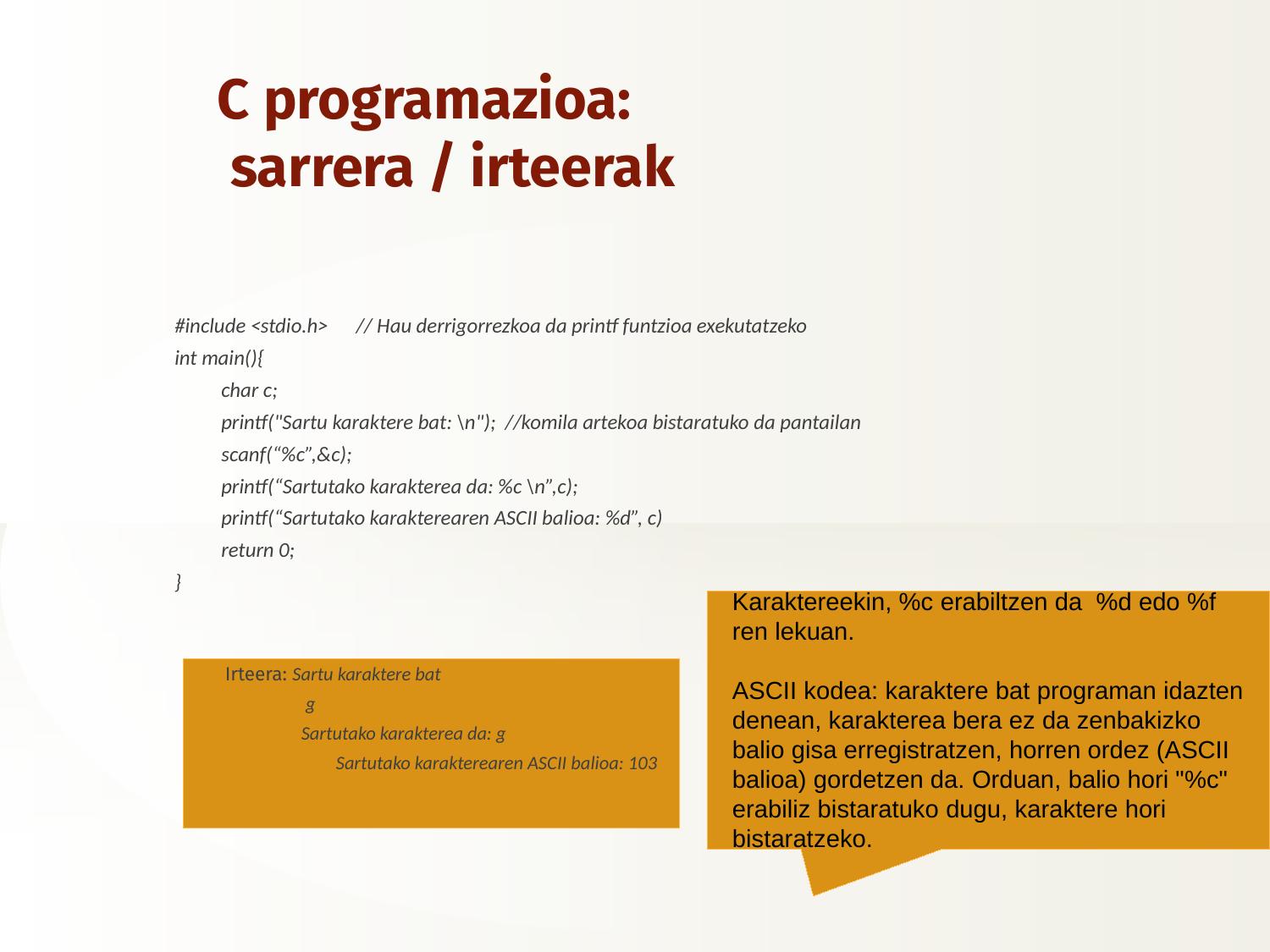

C programazioa:
 sarrera / irteerak
#include <stdio.h>      // Hau derrigorrezkoa da printf funtzioa exekutatzeko
int main(){
          char c;
          printf("Sartu karaktere bat: \n");  //komila artekoa bistaratuko da pantailan
          scanf(“%c”,&c);
          printf(“Sartutako karakterea da: %c \n”,c);
          printf(“Sartutako karakterearen ASCII balioa: %d”, c)
          return 0;
}

Irteera: Sartu karaktere bat
                   g
                  Sartutako karakterea da: g
 				          Sartutako karakterearen ASCII balioa: 103

Karaktereekin, %c erabiltzen da  %d edo %f ren lekuan.

ASCII kodea: karaktere bat programan idazten denean, karakterea bera ez da zenbakizko balio gisa erregistratzen, horren ordez (ASCII balioa) gordetzen da. Orduan, balio hori "%c" erabiliz bistaratuko dugu, karaktere hori bistaratzeko.